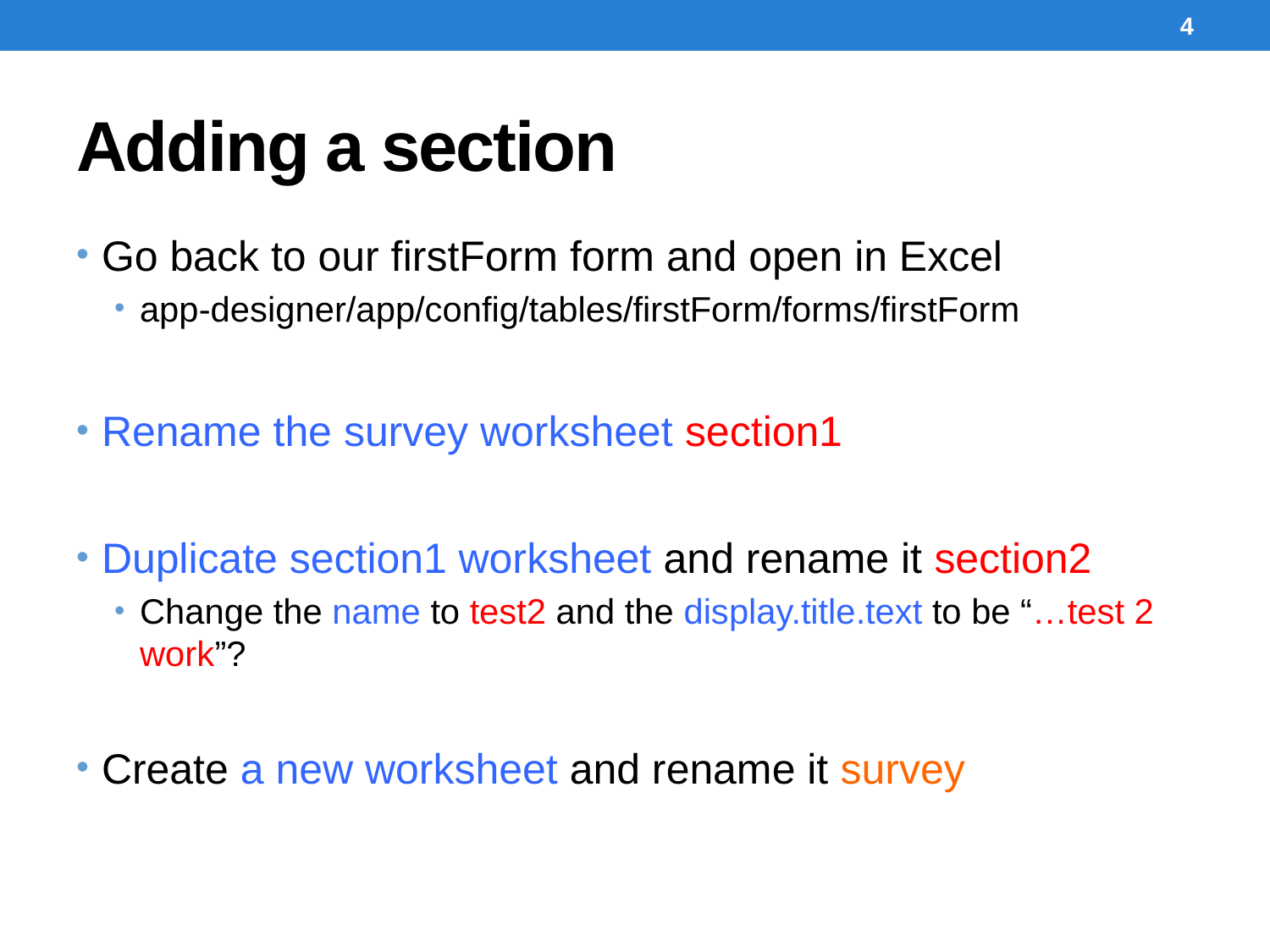

4
# Adding a section
Go back to our firstForm form and open in Excel
app-designer/app/config/tables/firstForm/forms/firstForm

Rename the survey worksheet section1

Duplicate section1 worksheet and rename it section2
Change the name to test2 and the display.title.text to be “…test 2 work”?

Create a new worksheet and rename it survey